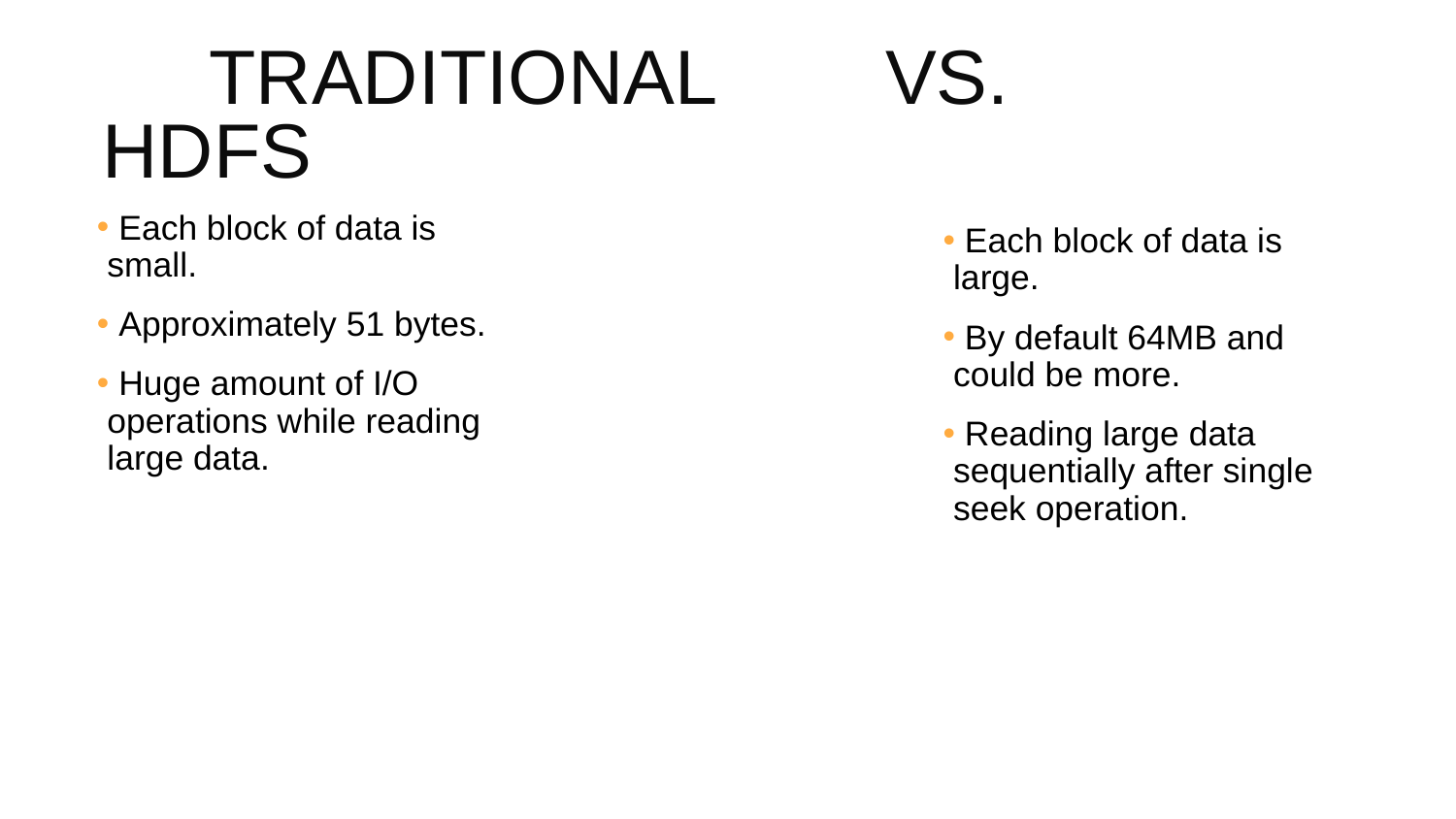

# TRADITIONAL        VS.             HDFS
 Each block of data is small.
 Approximately 51 bytes.
 Huge amount of I/O operations while reading large data.

 Each block of data is large.
 By default 64MB and could be more.
 Reading large data sequentially after single seek operation.